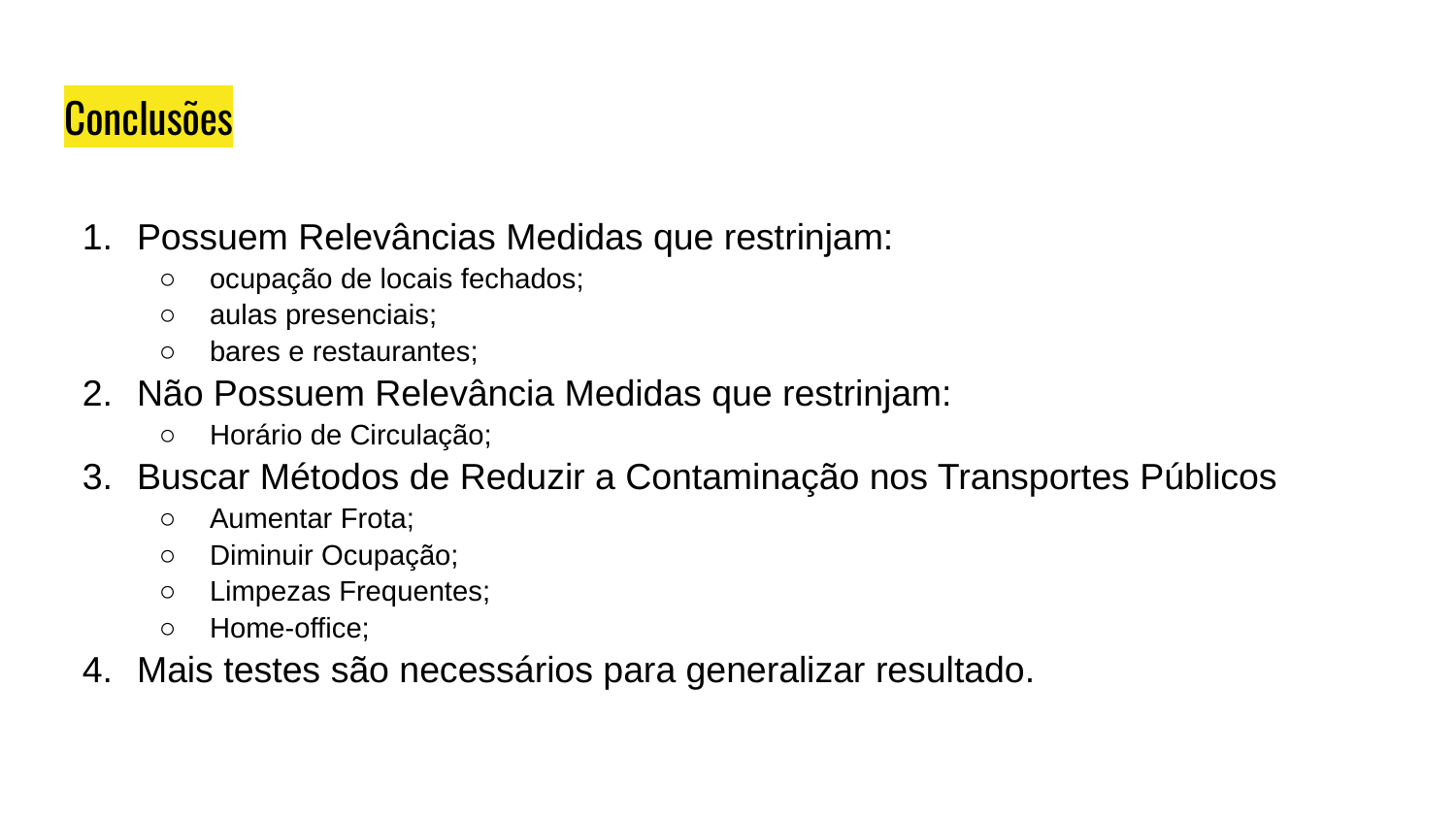

# Conclusões
Possuem Relevâncias Medidas que restrinjam:
ocupação de locais fechados;
aulas presenciais;
bares e restaurantes;
Não Possuem Relevância Medidas que restrinjam:
Horário de Circulação;
Buscar Métodos de Reduzir a Contaminação nos Transportes Públicos
Aumentar Frota;
Diminuir Ocupação;
Limpezas Frequentes;
Home-office;
Mais testes são necessários para generalizar resultado.